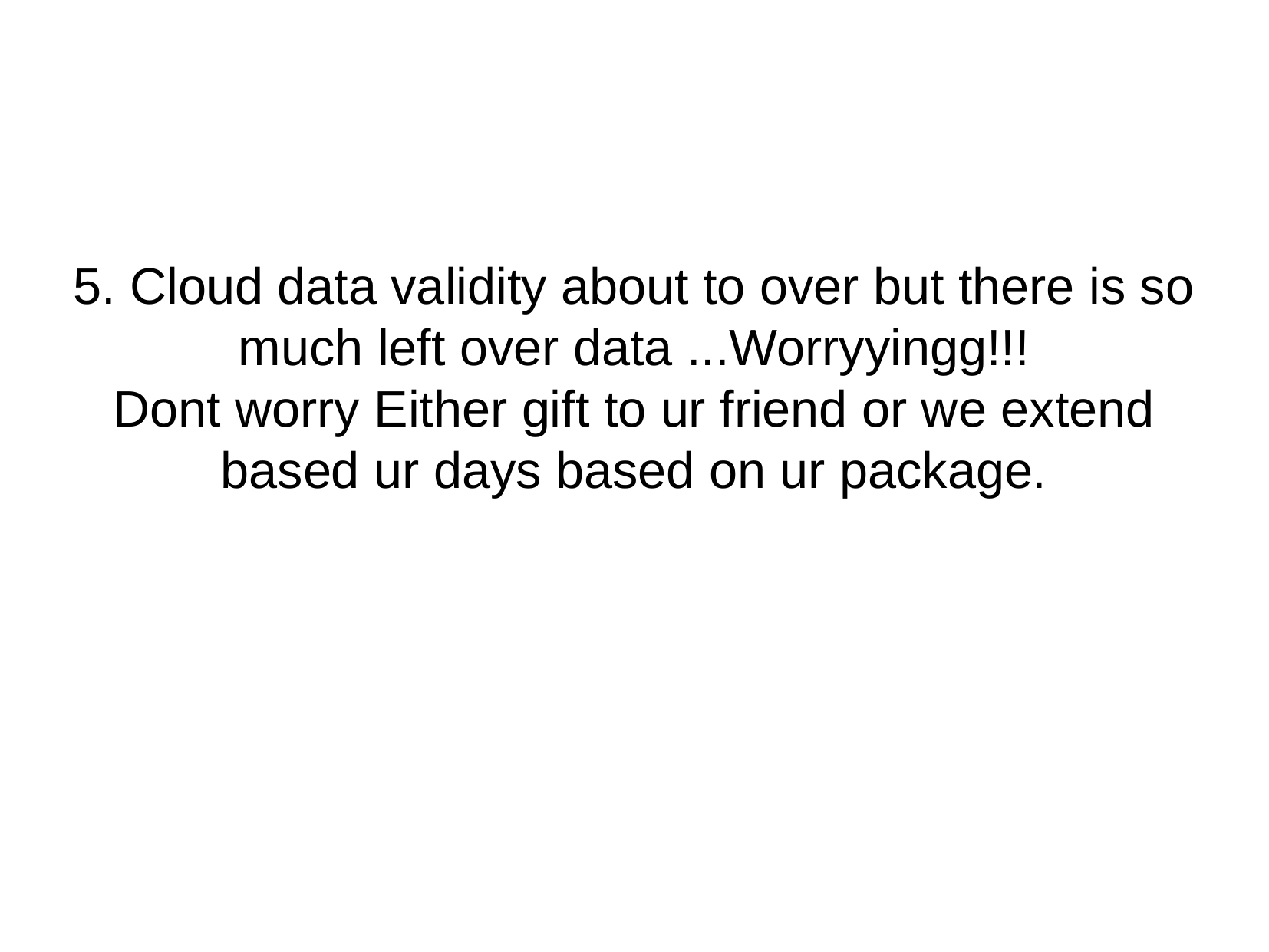

5. Cloud data validity about to over but there is so much left over data ...Worryyingg!!!
Dont worry Either gift to ur friend or we extend based ur days based on ur package.